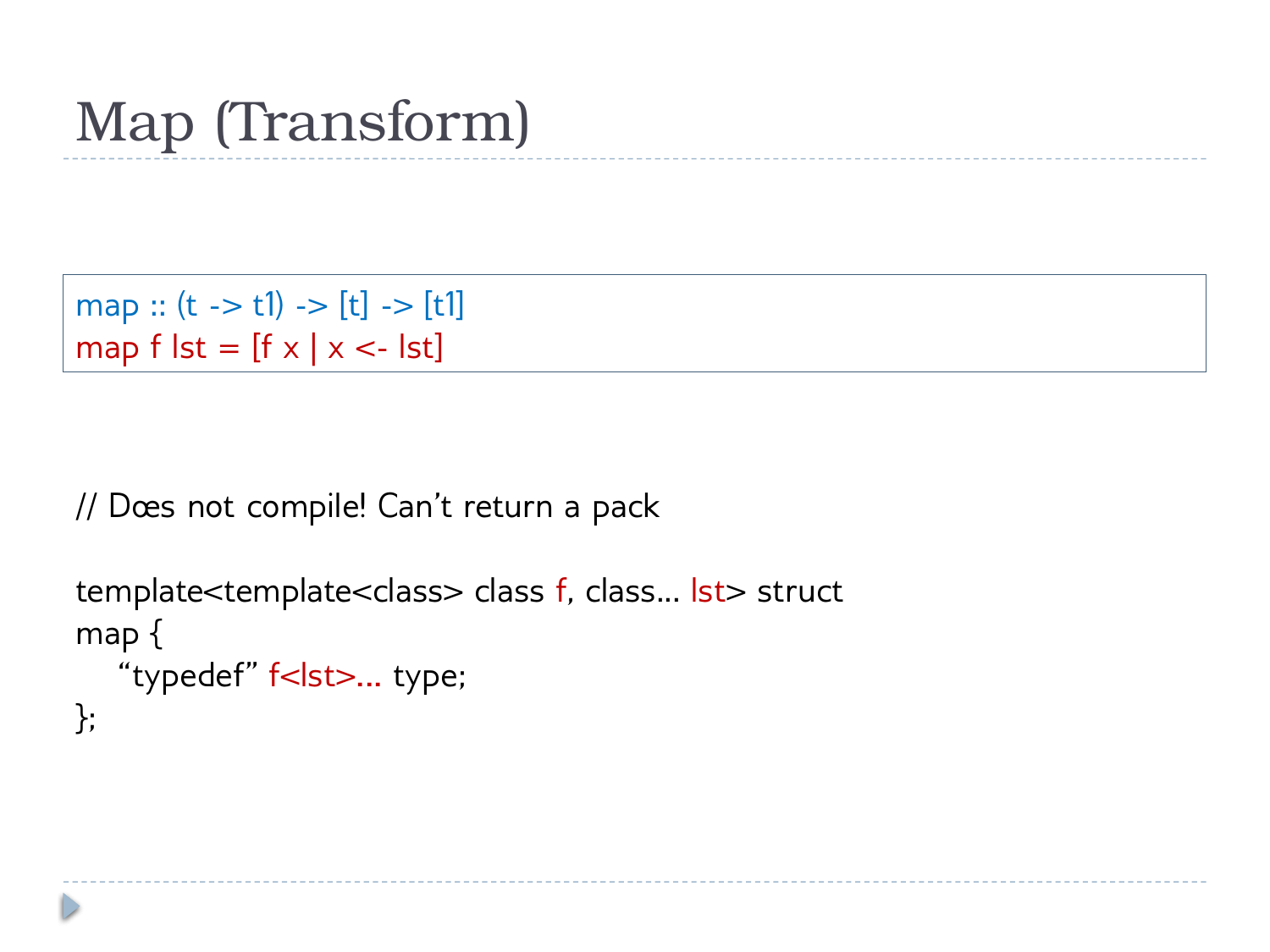

# Map (Transform)
map :: (t -> t1) -> [t] -> [t1]
map f lst = [f x | x <- lst]
// Does not compile! Can’t return a pack

template<template<class> class f, class... lst> struct
map {
    “typedef” f<lst>... type;
};